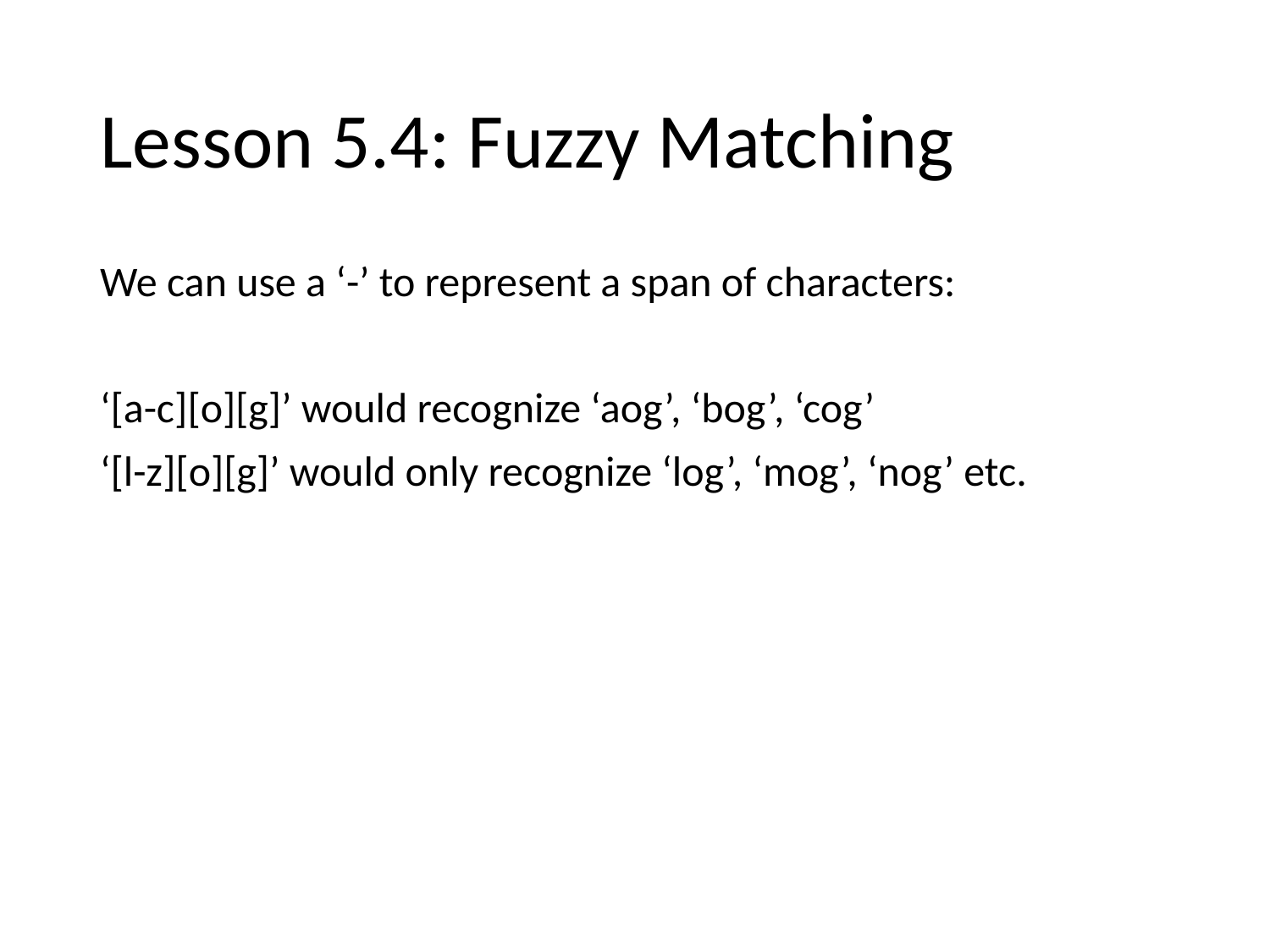

# Lesson 5.4: Fuzzy Matching
We can use a ‘-’ to represent a span of characters:

‘[a-c][o][g]’ would recognize ‘aog’, ‘bog’, ‘cog’
‘[l-z][o][g]’ would only recognize ‘log’, ‘mog’, ‘nog’ etc.